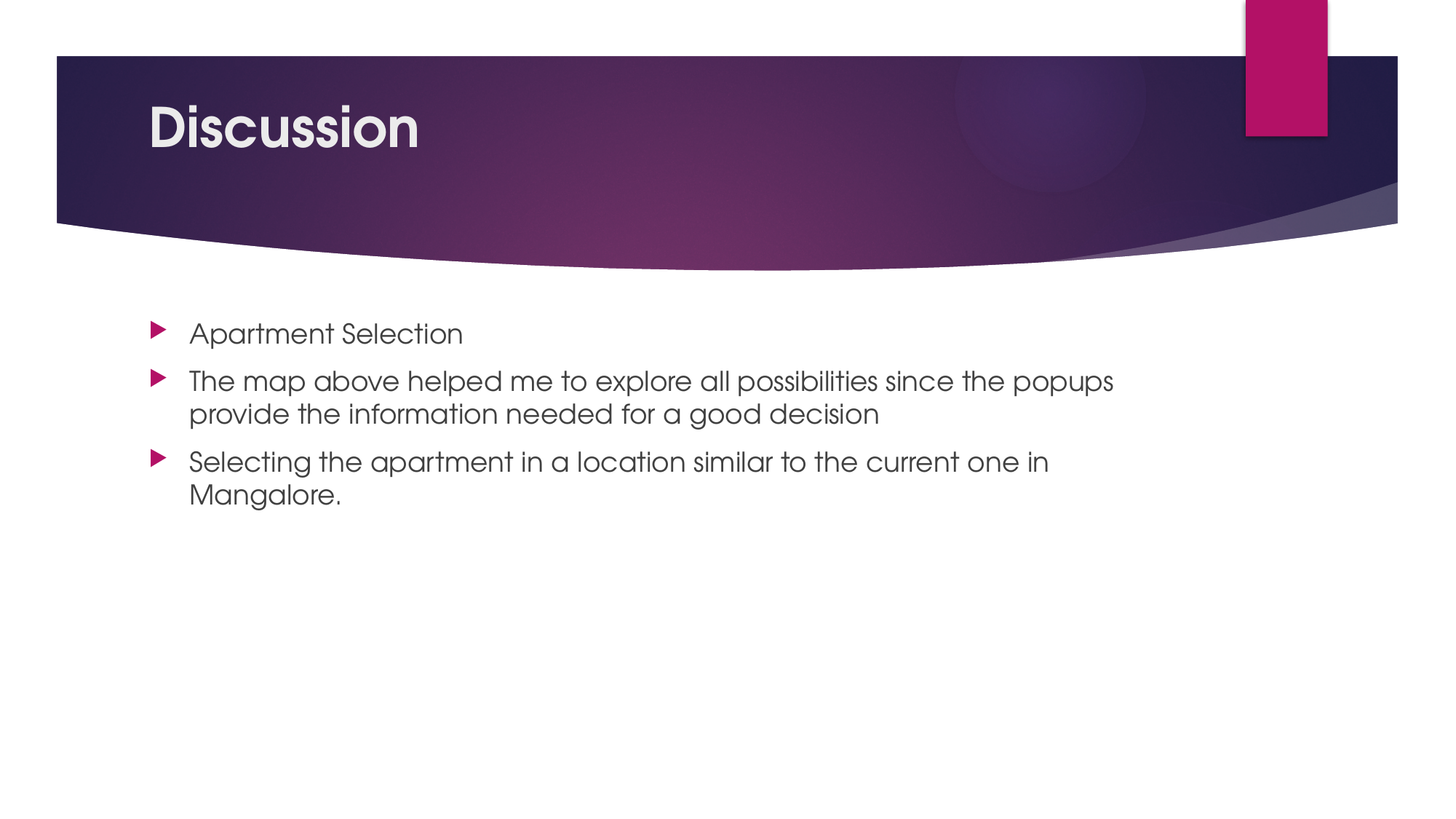

# Discussion
Apartment Selection
The map above helped me to explore all possibilities since the popups provide the information needed for a good decision
Selecting the apartment in a location similar to the current one in Mangalore.